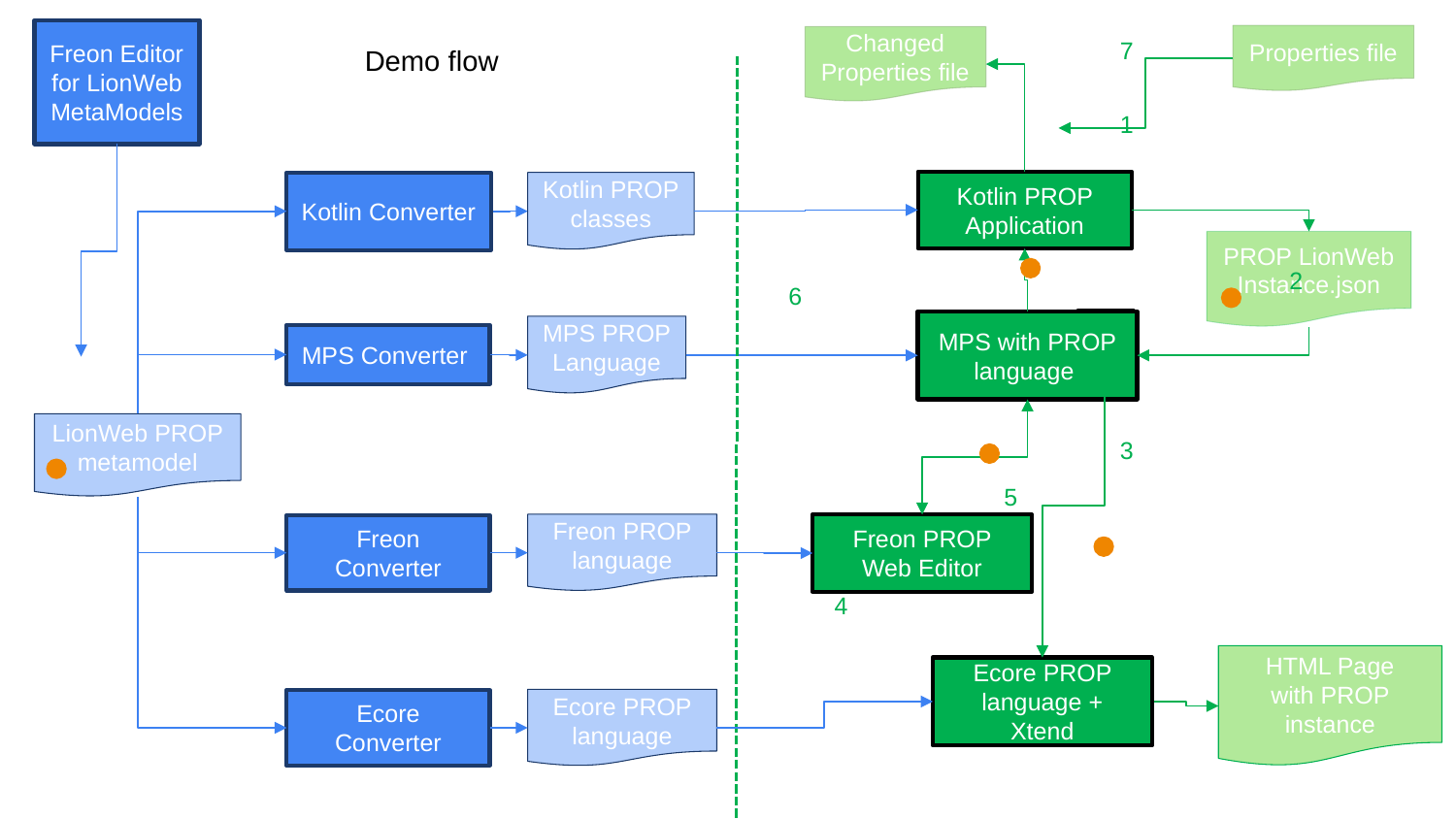

Freon Editor for LionWeb MetaModels
Properties file
Changed
Properties file
7
Demo flow
1
Kotlin PROP Application
Kotlin PROP
classes
Kotlin Converter
PROP LionWeb
Instance.json
2

6

MPS with PROP language
MPS PROP Language
MPS Converter
LionWeb PROP metamodel
3

5
Freon PROP language
Freon PROP Web Editor
Freon Converter

4
HTML Page
with PROP instance
Ecore PROP language + Xtend
Ecore PROP language
Ecore Converter